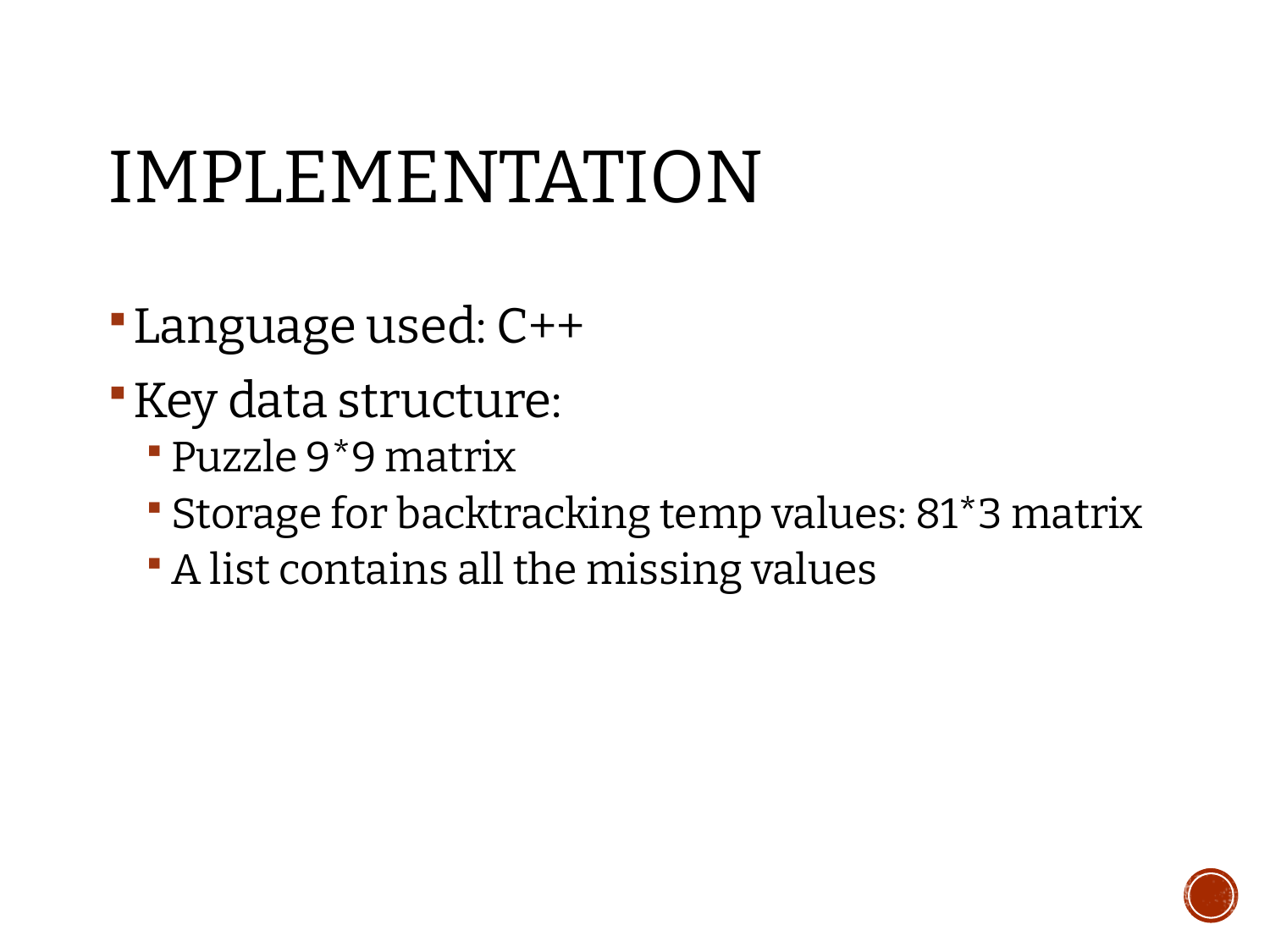

# Implementation
Language used: C++
Key data structure:
Puzzle 9*9 matrix
Storage for backtracking temp values: 81*3 matrix
A list contains all the missing values